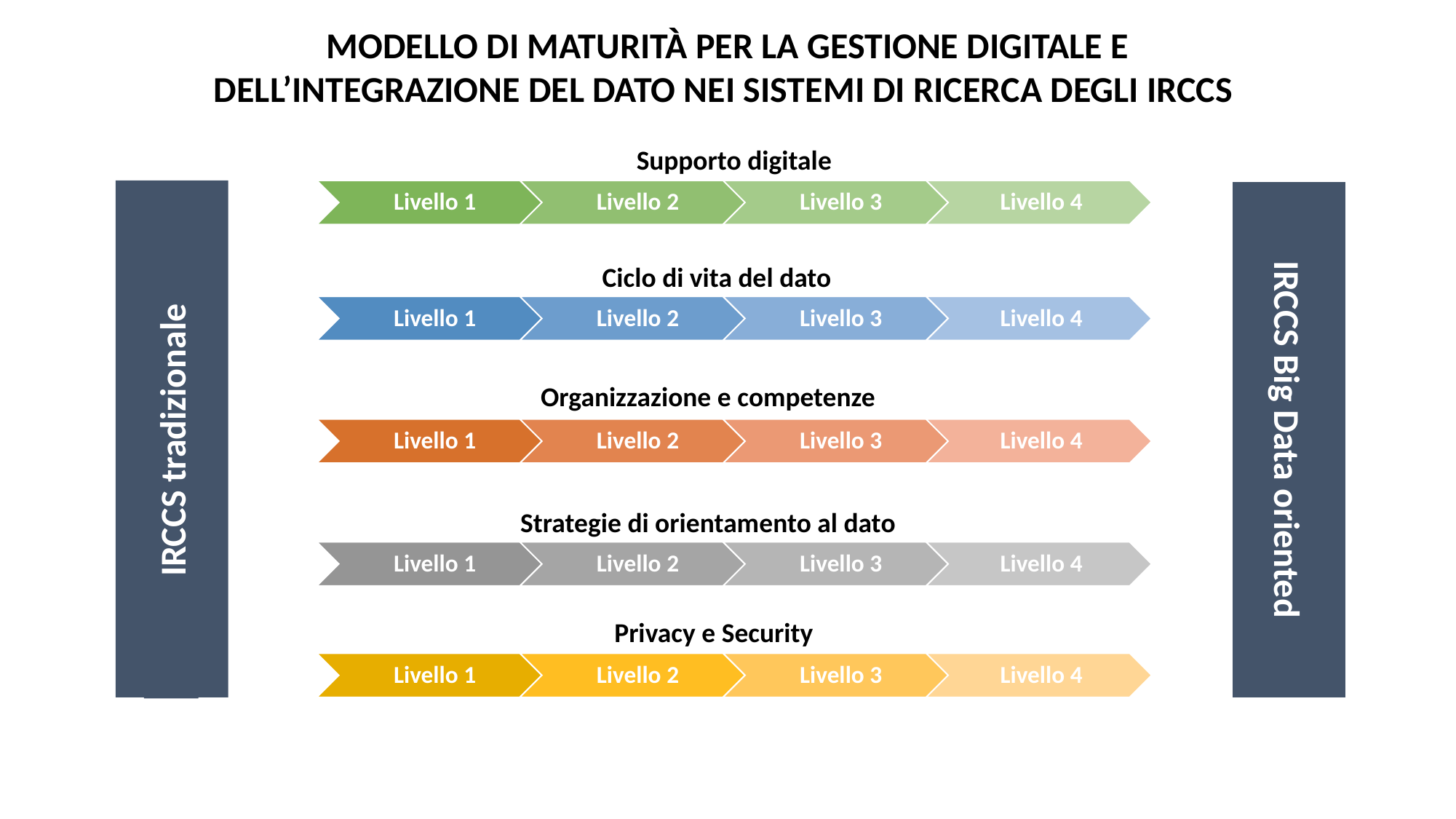

MODELLO DI MATURITÀ PER LA GESTIONE DIGITALE E DELL’INTEGRAZIONE DEL DATO NEI SISTEMI DI RICERCA DEGLI IRCCS
Supporto digitale
 Livello 1
 Livello 2
 Livello 3
Livello 4
Ciclo di vita del dato
 Livello 1
 Livello 2
 Livello 3
Livello 4

Organizzazione e competenze
IRCCS tradizionale

IRCCS Big Data oriented

IRCCS Big Data oriented
IRCCS tradizionale
 Livello 1
 Livello 2
 Livello 3
Livello 4
Strategie di orientamento al dato
 Livello 1
 Livello 2
 Livello 3
Livello 4

Privacy e Security
 Livello 1
 Livello 2
 Livello 3
Livello 4
3